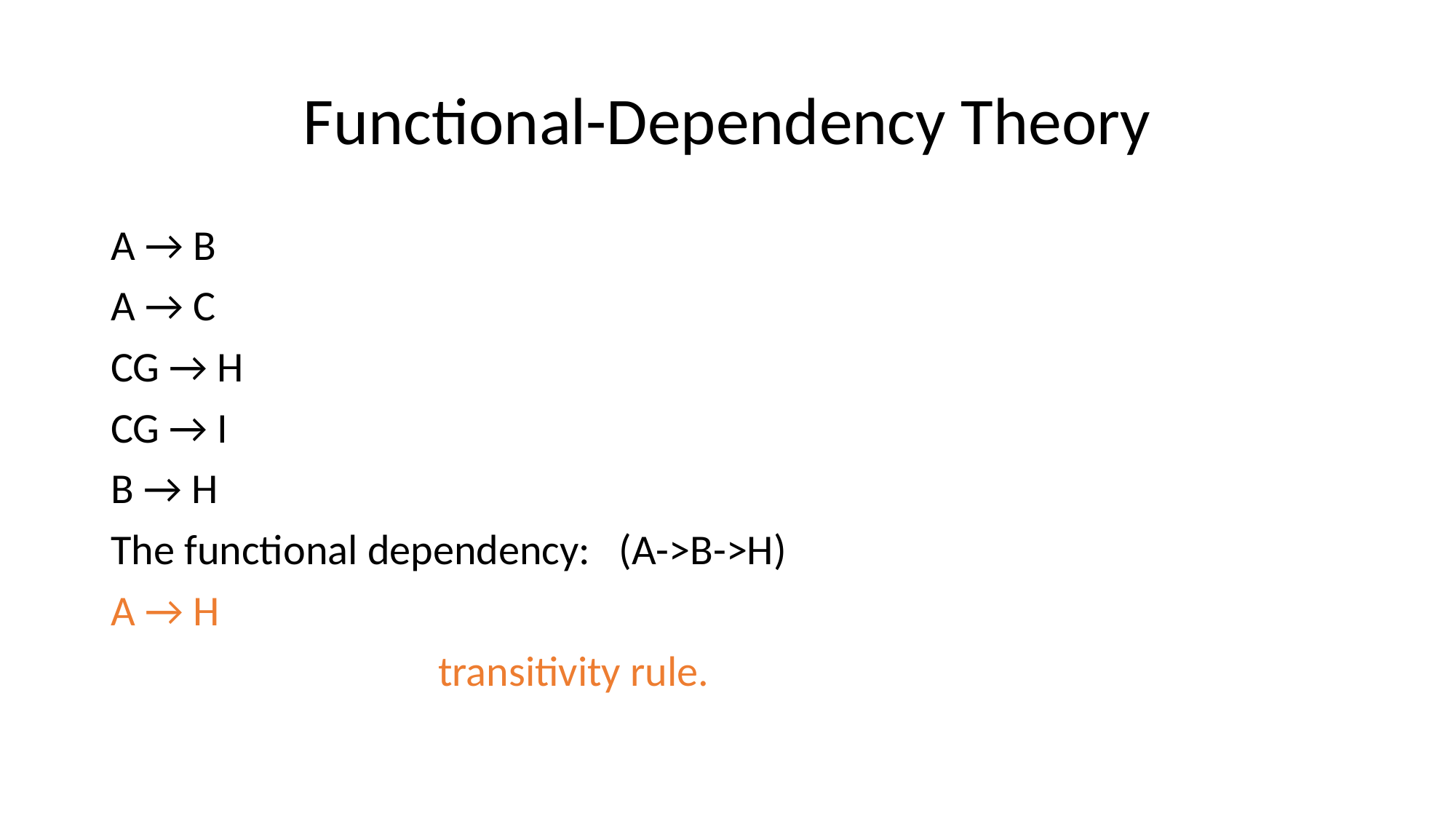

# Functional-Dependency Theory
A → B
A → C
CG → H
CG → I
B → H
The functional dependency:   (A->B->H)
A → H
			transitivity rule.